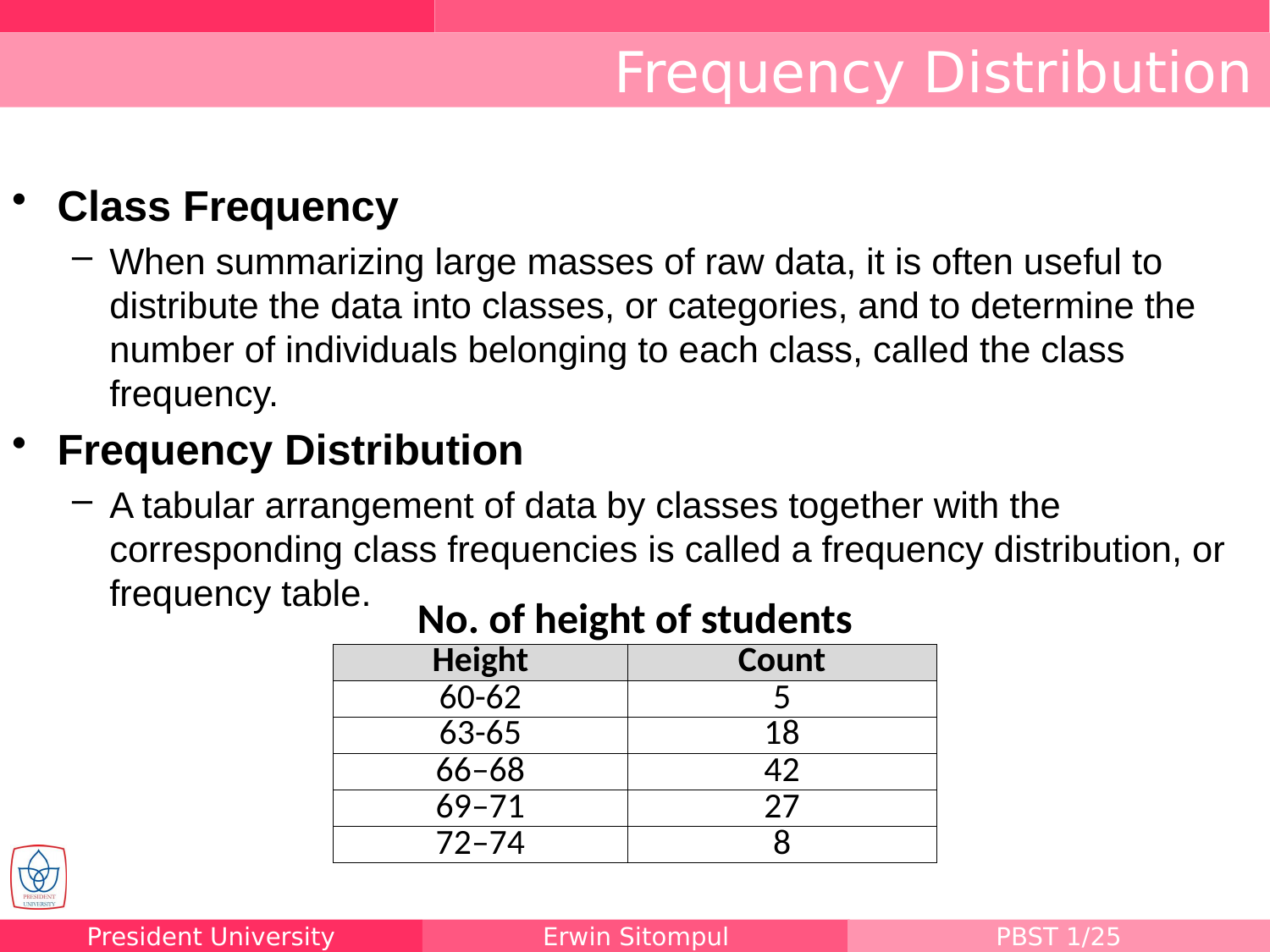

# Frequency Distribution
Class Frequency
When summarizing large masses of raw data, it is often useful to distribute the data into classes, or categories, and to determine the number of individuals belonging to each class, called the class frequency.
Frequency Distribution
A tabular arrangement of data by classes together with the corresponding class frequencies is called a frequency distribution, or frequency table.

| No. of height of students |  |
| --- | --- |
| Height | Count |
| 60-62 | 5 |
| 63-65 | 18 |
| 66–68 | 42 |
| 69–71 | 27 |
| 72–74 | 8 |